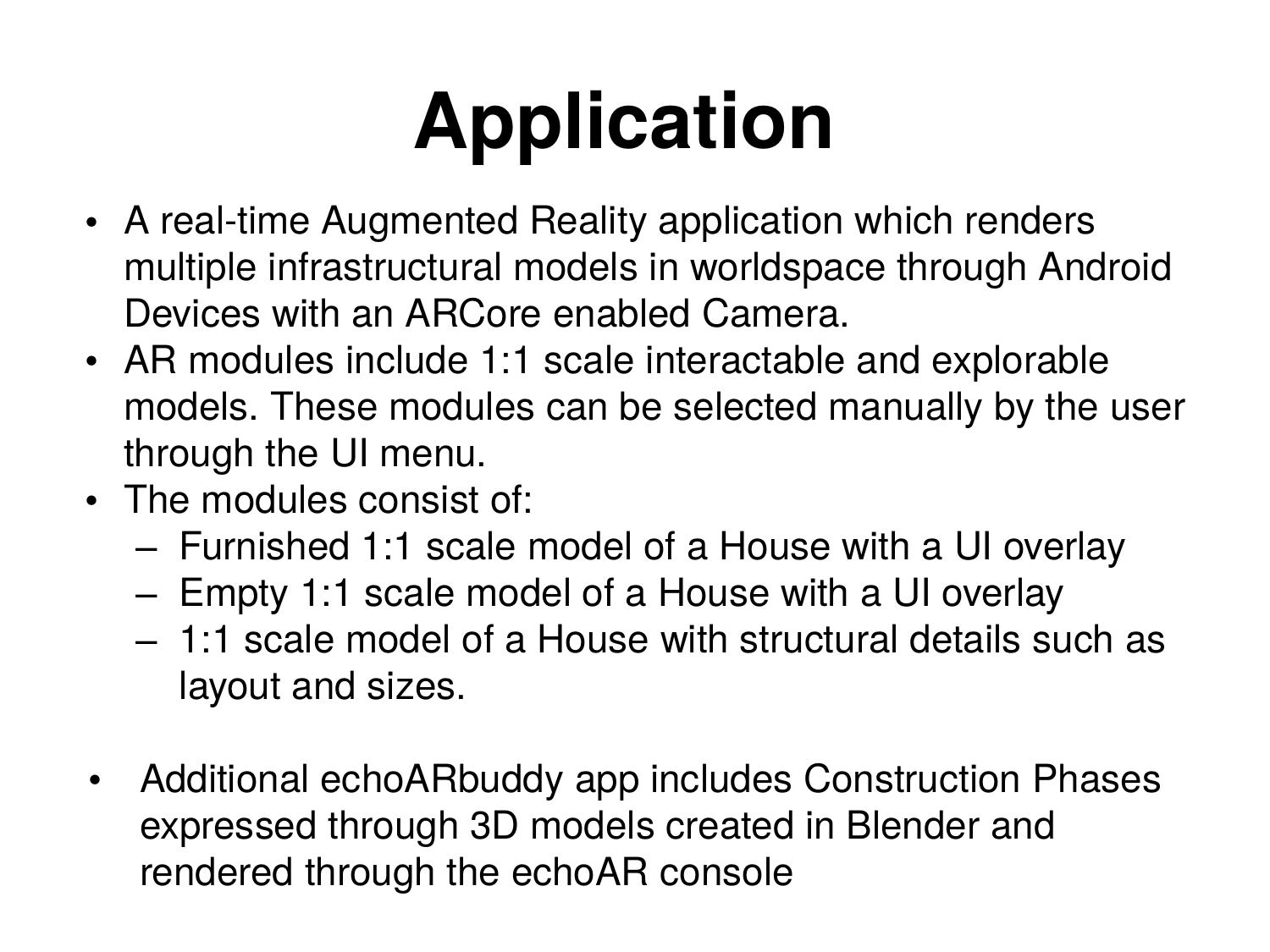

# Application
A real-time Augmented Reality application which renders multiple infrastructural models in worldspace through Android Devices with an ARCore enabled Camera.
AR modules include 1:1 scale interactable and explorable models. These modules can be selected manually by the user through the UI menu.
The modules consist of:
Furnished 1:1 scale model of a House with a UI overlay
Empty 1:1 scale model of a House with a UI overlay
1:1 scale model of a House with structural details such as layout and sizes.

Additional echoARbuddy app includes Construction Phases expressed through 3D models created in Blender and rendered through the echoAR console